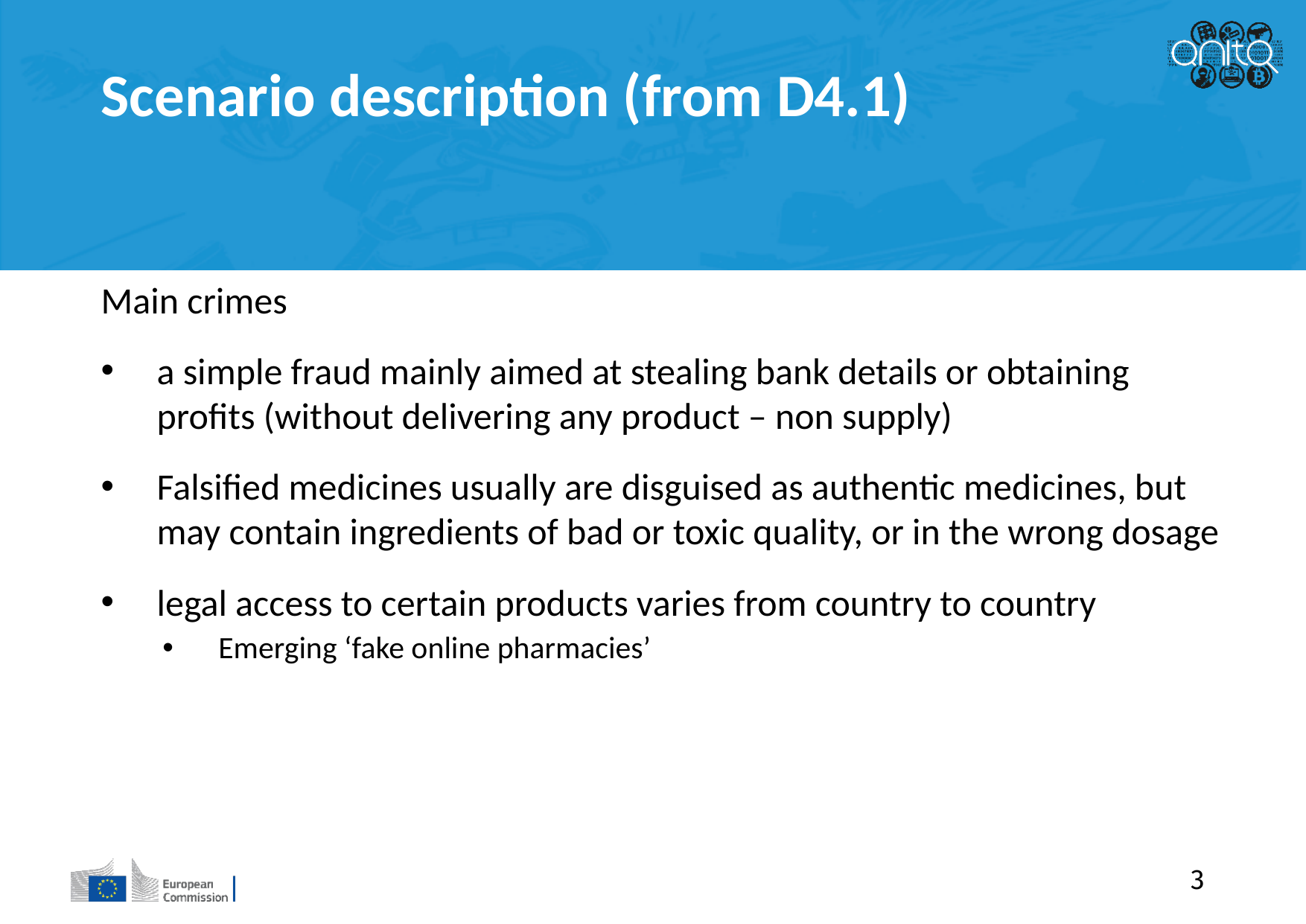

Scenario description (from D4.1)
Main crimes
a simple fraud mainly aimed at stealing bank details or obtaining profits (without delivering any product – non supply)
Falsified medicines usually are disguised as authentic medicines, but may contain ingredients of bad or toxic quality, or in the wrong dosage
legal access to certain products varies from country to country
Emerging ‘fake online pharmacies’
3